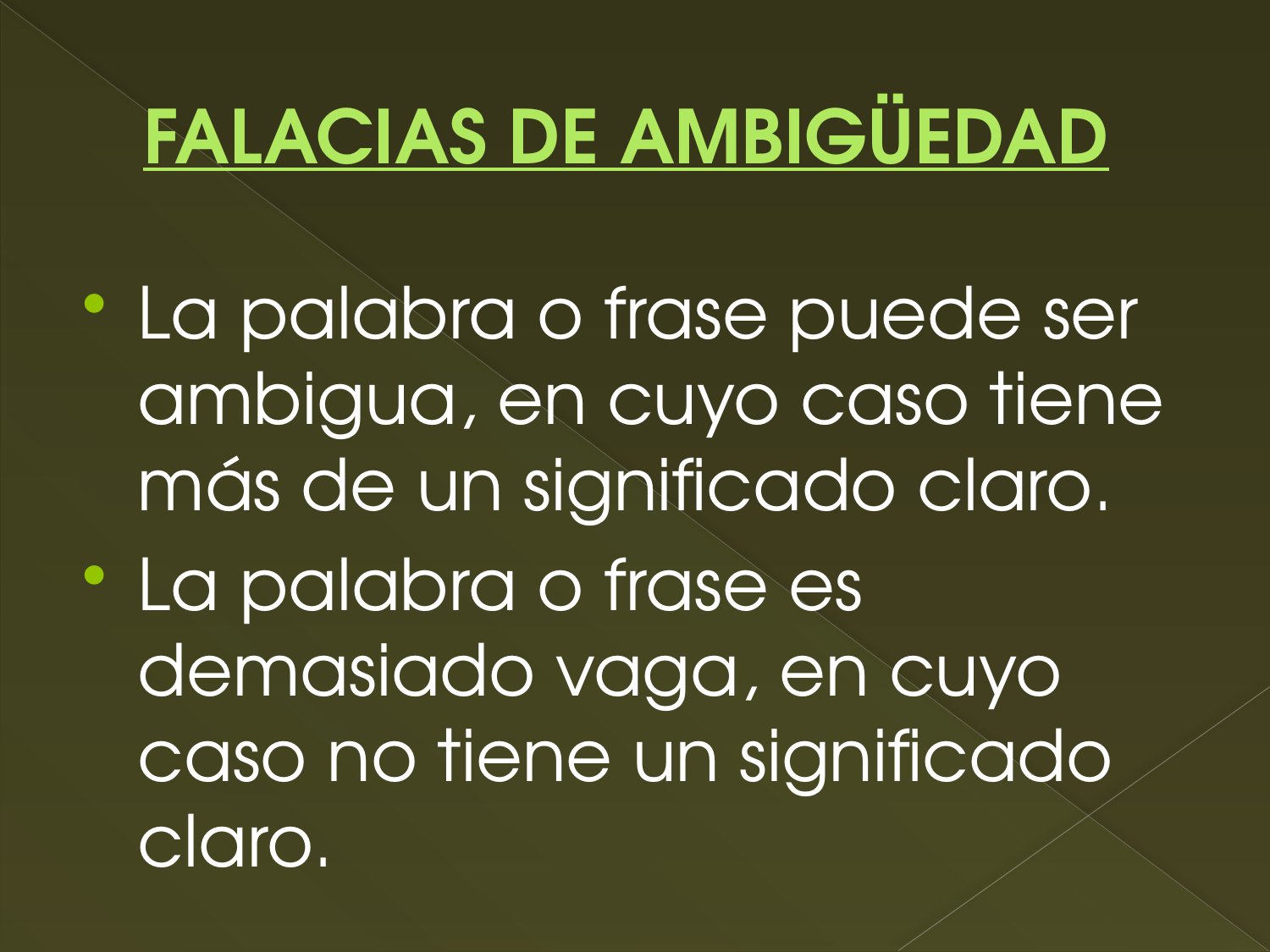

# FALACIAS DE AMBIGÜEDAD
La palabra o frase puede ser ambigua, en cuyo caso tiene más de un significado claro.
La palabra o frase es demasiado vaga, en cuyo caso no tiene un significado claro.